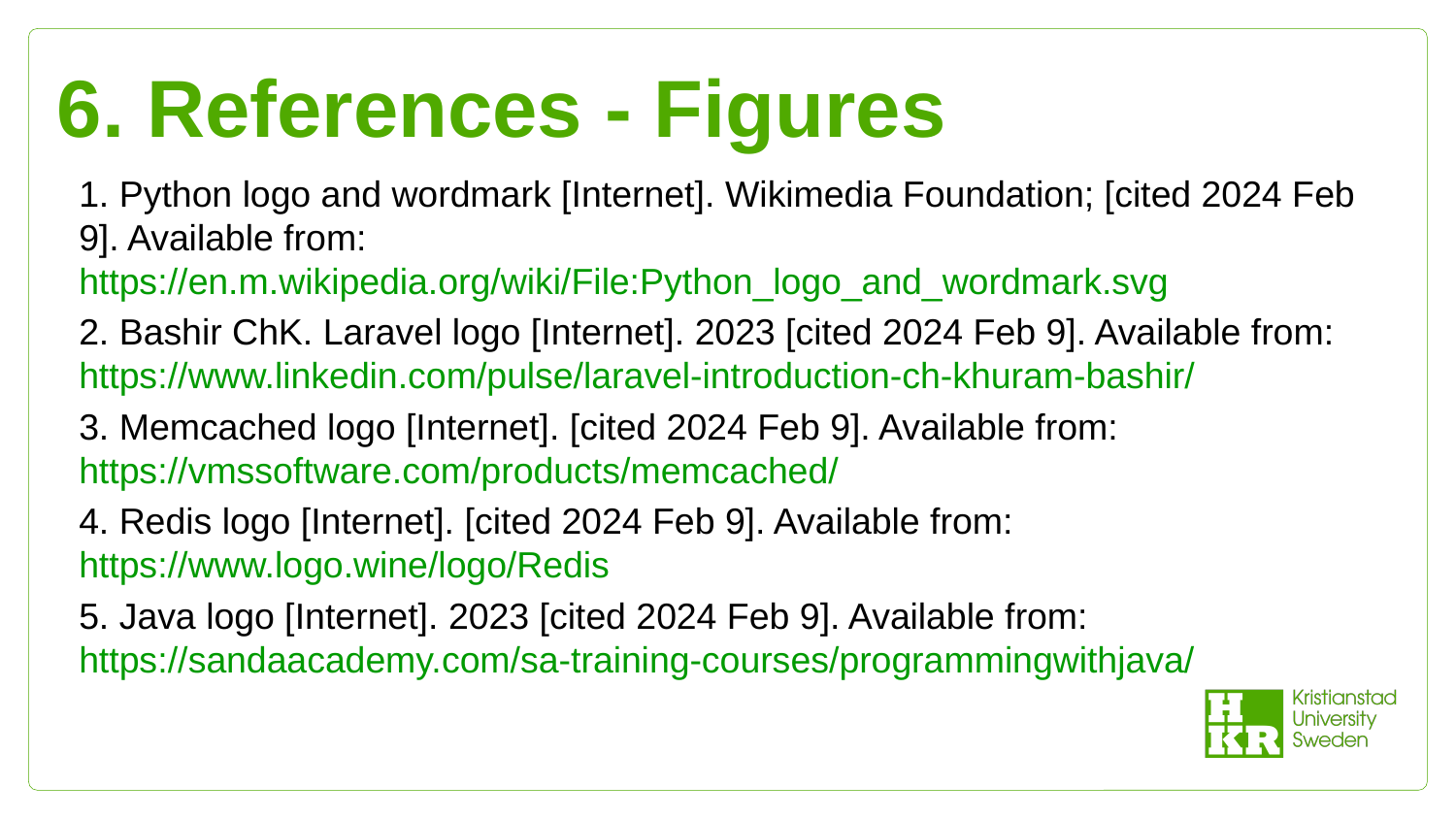

# 6. References - Figures
1. Python logo and wordmark [Internet]. Wikimedia Foundation; [cited 2024 Feb 9]. Available from: https://en.m.wikipedia.org/wiki/File:Python_logo_and_wordmark.svg
2. Bashir ChK. Laravel logo [Internet]. 2023 [cited 2024 Feb 9]. Available from: https://www.linkedin.com/pulse/laravel-introduction-ch-khuram-bashir/
3. Memcached logo [Internet]. [cited 2024 Feb 9]. Available from: https://vmssoftware.com/products/memcached/
4. Redis logo [Internet]. [cited 2024 Feb 9]. Available from: https://www.logo.wine/logo/Redis
5. Java logo [Internet]. 2023 [cited 2024 Feb 9]. Available from: https://sandaacademy.com/sa-training-courses/programmingwithjava/